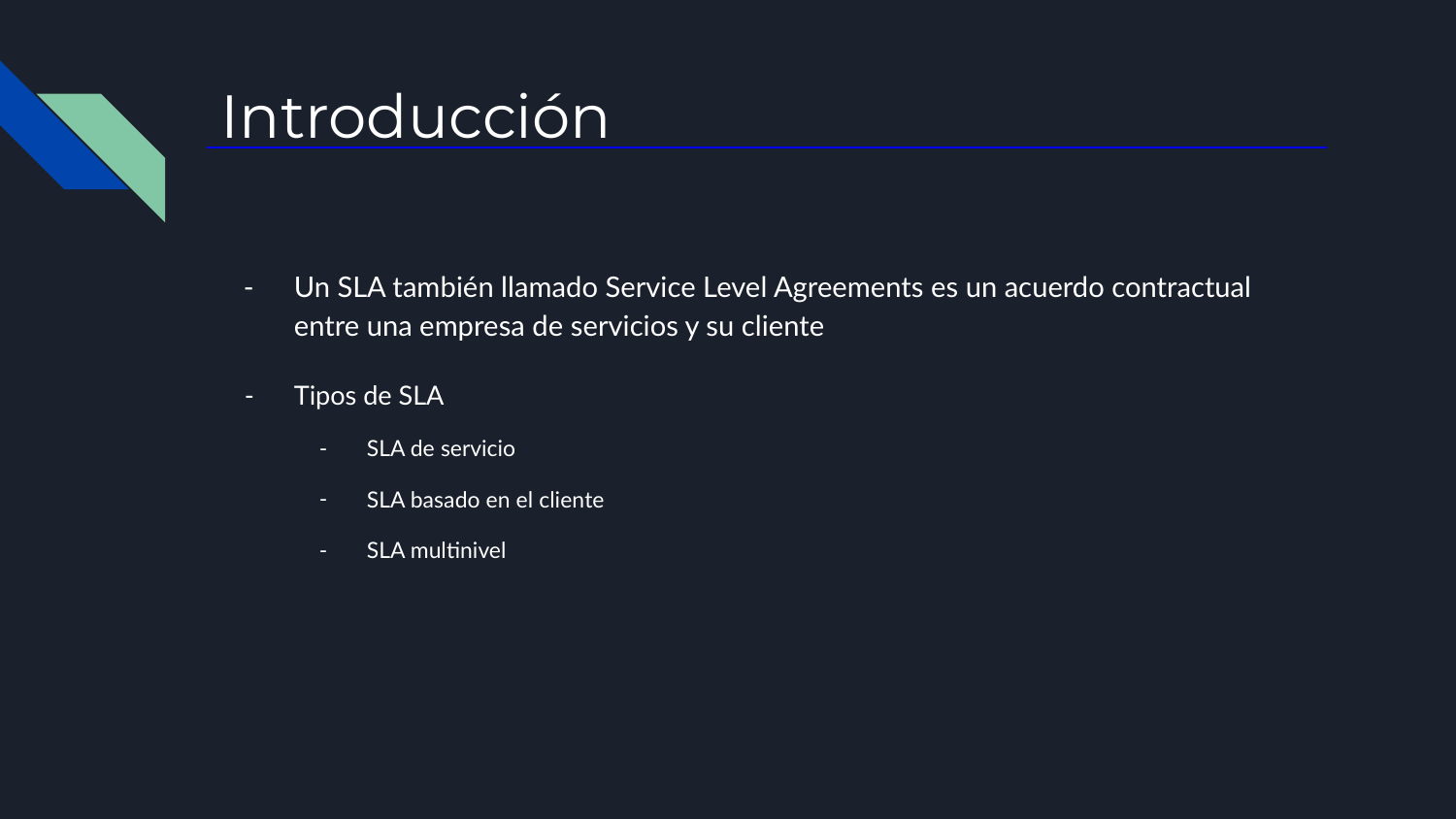

# Introducción
Un SLA también llamado Service Level Agreements es un acuerdo contractual entre una empresa de servicios y su cliente
Tipos de SLA
SLA de servicio
SLA basado en el cliente
SLA multinivel